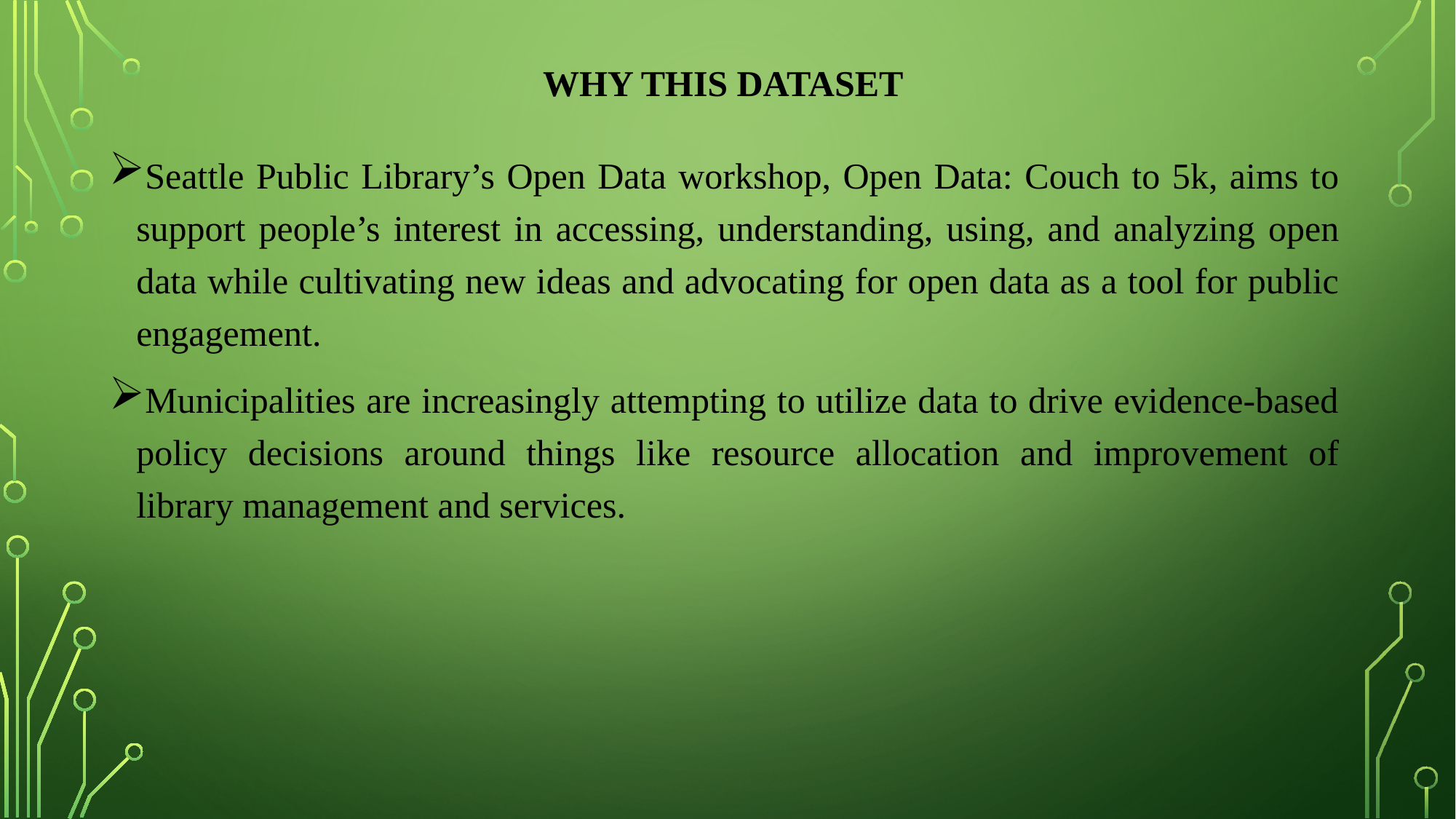

# WHY THIS dataset
Seattle Public Library’s Open Data workshop, Open Data: Couch to 5k, aims to support people’s interest in accessing, understanding, using, and analyzing open data while cultivating new ideas and advocating for open data as a tool for public engagement.
Municipalities are increasingly attempting to utilize data to drive evidence-based policy decisions around things like resource allocation and improvement of library management and services.